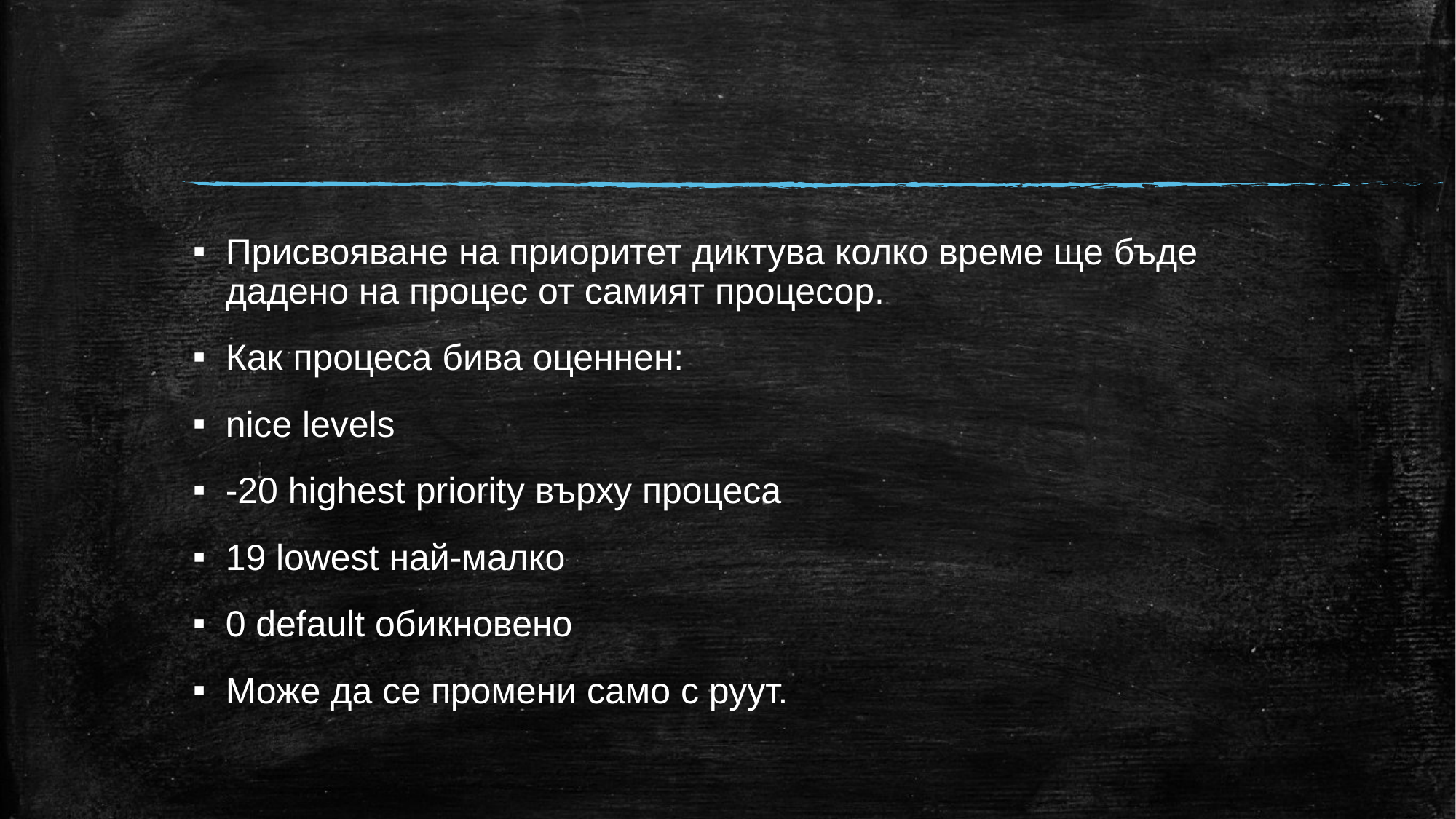

#
Присвояване на приоритет диктува колко време ще бъде дадено на процес от самият процесор.
Как процеса бива оценнен:
nice levels
-20 highest priority върху процесa
19 lowest най-малко
0 default обикновeно
Може да се промени само с руут.